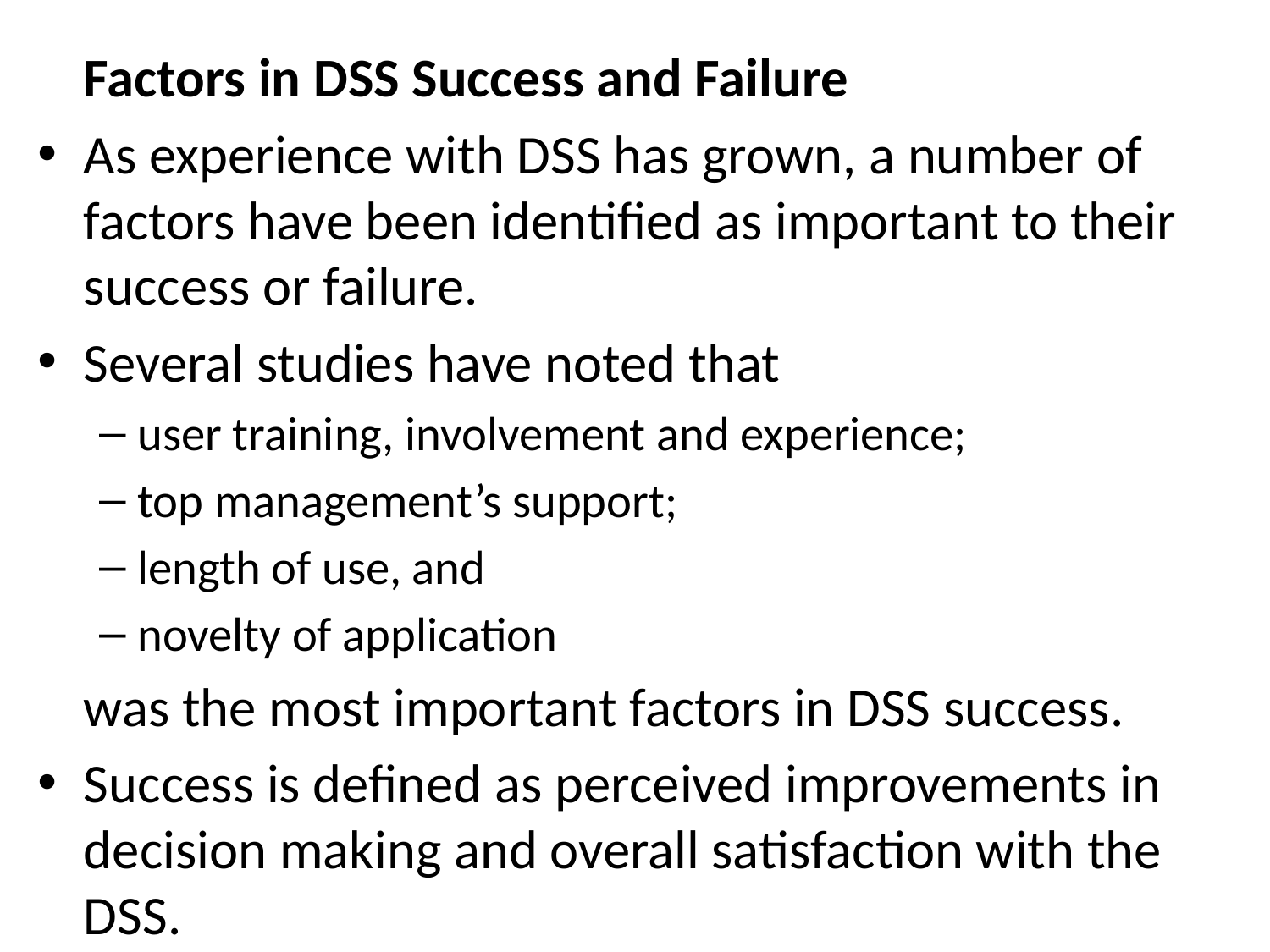

Factors in DSS Success and Failure
As experience with DSS has grown, a number of factors have been identified as important to their success or failure.
Several studies have noted that
user training, involvement and experience;
top management’s support;
length of use, and
novelty of application
	was the most important factors in DSS success.
Success is defined as perceived improvements in decision making and overall satisfaction with the DSS.